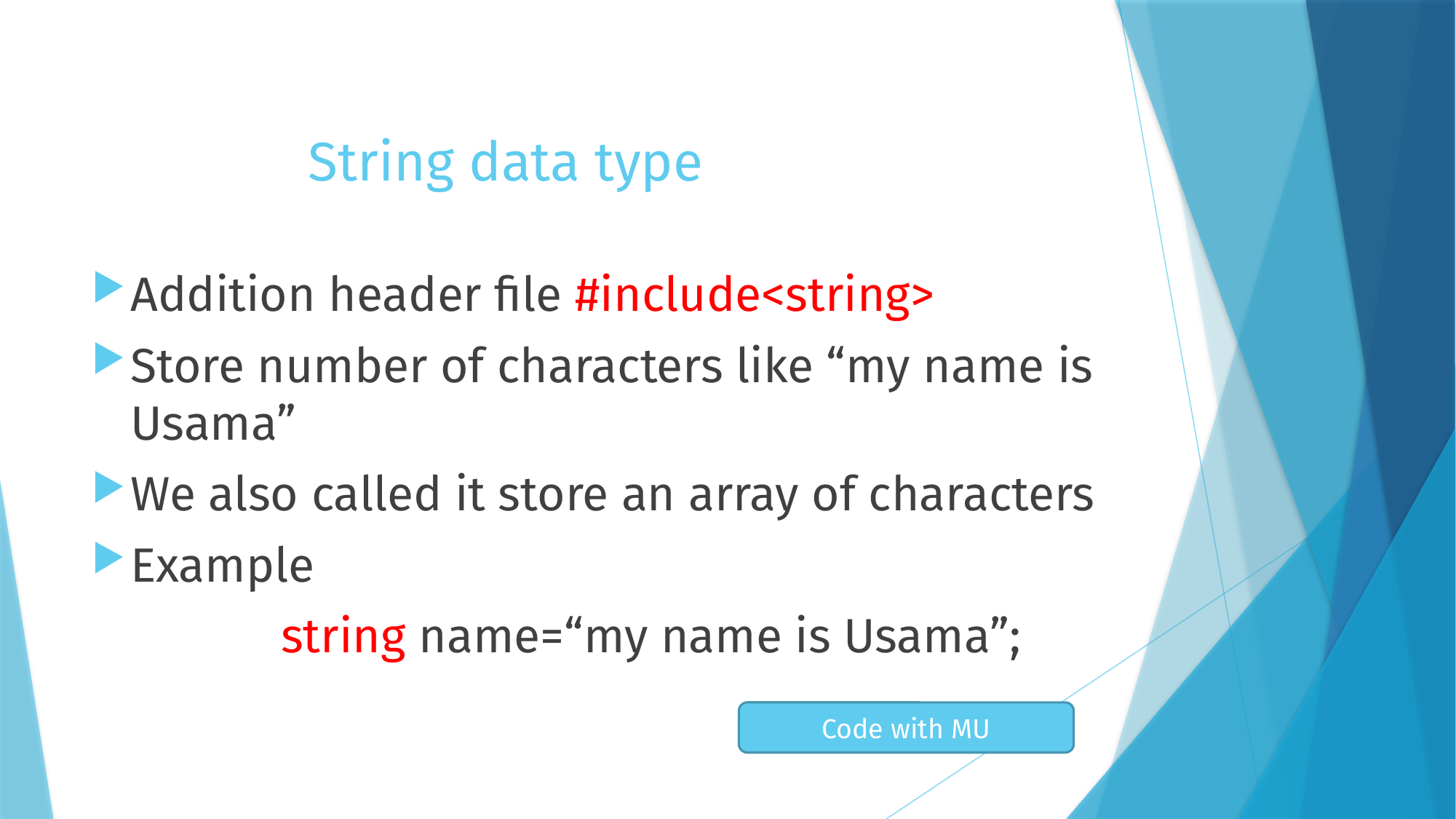

# String data type
Addition header file #include<string>
Store number of characters like “my name is Usama”
We also called it store an array of characters
Example
         string name=“my name is Usama”;

Code with MU